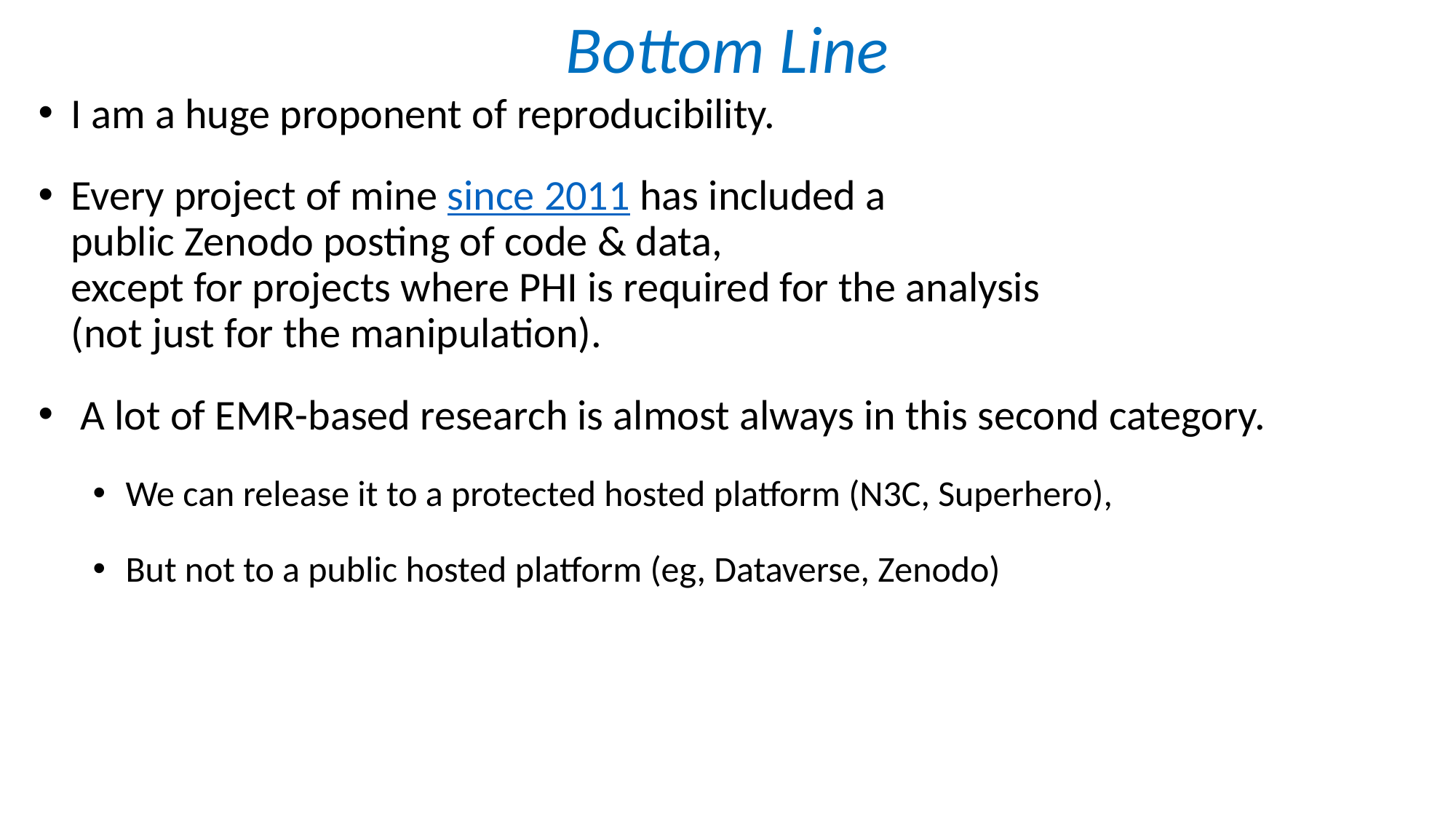

# Bottom Line
I am a huge proponent of reproducibility.
Every project of mine since 2011 has included a
public Zenodo posting of code & data,
except for projects where PHI is required for the analysis
(not just for the manipulation).
 A lot of EMR-based research is almost always in this second category.
We can release it to a protected hosted platform (N3C, Superhero),
But not to a public hosted platform (eg, Dataverse, Zenodo)